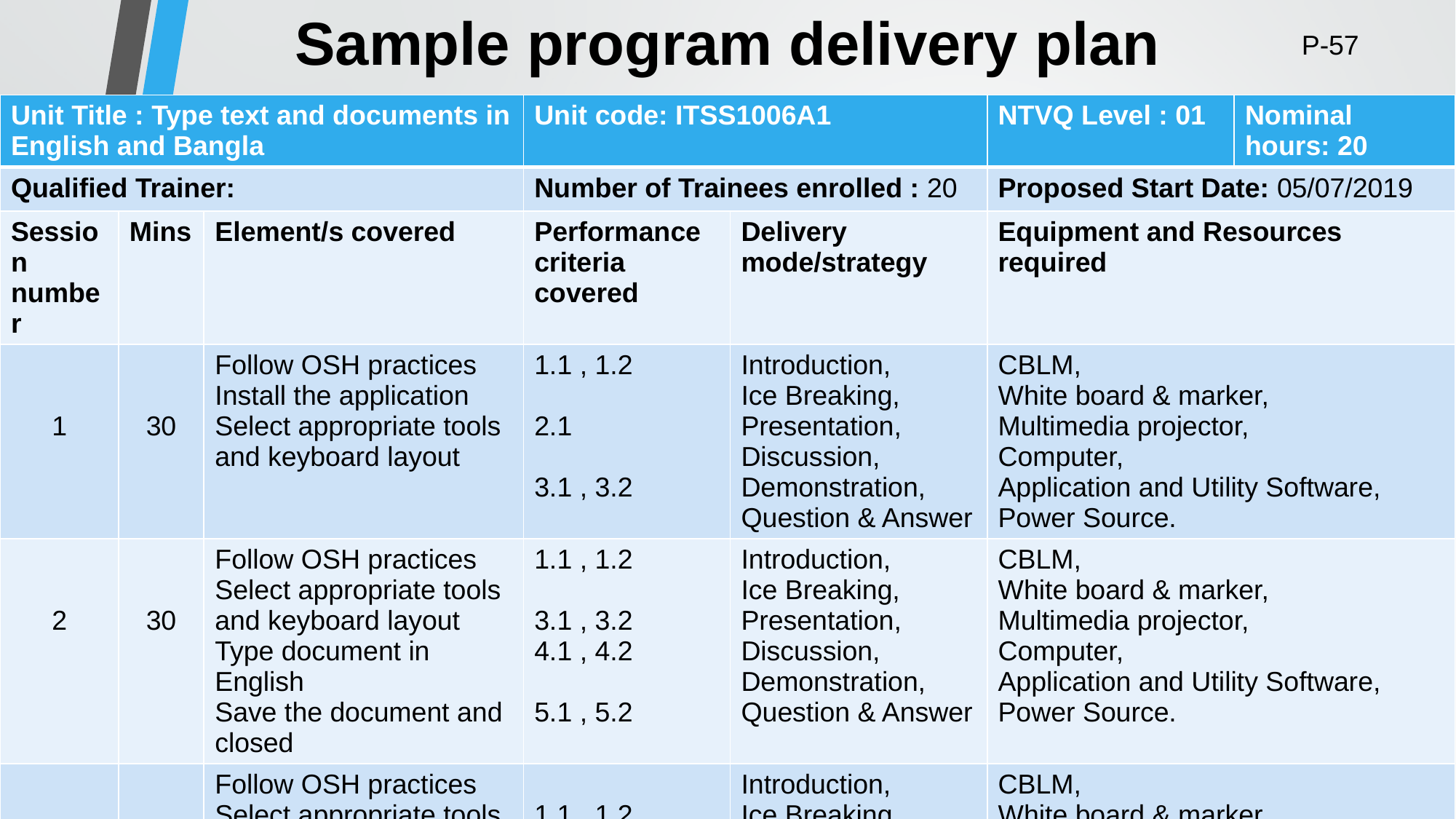

# Sample program delivery plan
P-57
| Unit Title : Type text and documents in English and Bangla |  |  | Unit code: ITSS1006A1 |  | NTVQ Level : 01 | Nominal hours: 20 |
| --- | --- | --- | --- | --- | --- | --- |
| Qualified Trainer: |  |  | Number of Trainees enrolled : 20 |  | Proposed Start Date: 05/07/2019 |  |
| Session number | Mins | Element/s covered | Performance criteria covered | Delivery mode/strategy | Equipment and Resources required |  |
| 1 | 30 | Follow OSH practices Install the application Select appropriate tools and keyboard layout | 1.1 , 1.2 2.1 3.1 , 3.2 | Introduction, Ice Breaking, Presentation, Discussion, Demonstration, Question & Answer | CBLM, White board & marker, Multimedia projector, Computer, Application and Utility Software, Power Source. |  |
| 2 | 30 | Follow OSH practices Select appropriate tools and keyboard layout Type document in English Save the document and closed | 1.1 , 1.2 3.1 , 3.2 4.1 , 4.2 5.1 , 5.2 | Introduction, Ice Breaking, Presentation, Discussion, Demonstration, Question & Answer | CBLM, White board & marker, Multimedia projector, Computer, Application and Utility Software, Power Source. |  |
| 3 | 30 | Follow OSH practices Select appropriate tools and keyboard layout Type document in Bangla Save the document and closed | 1.1 , 1.2 3.1 , 3.2 4.1 , 4.2 5.1 , 5.2 | Introduction, Ice Breaking, Presentation, Discussion, Demonstration, Question & Answer | CBLM, White board & marker, Multimedia projector, Computer, Application and Utility Software, Power Source. |  |